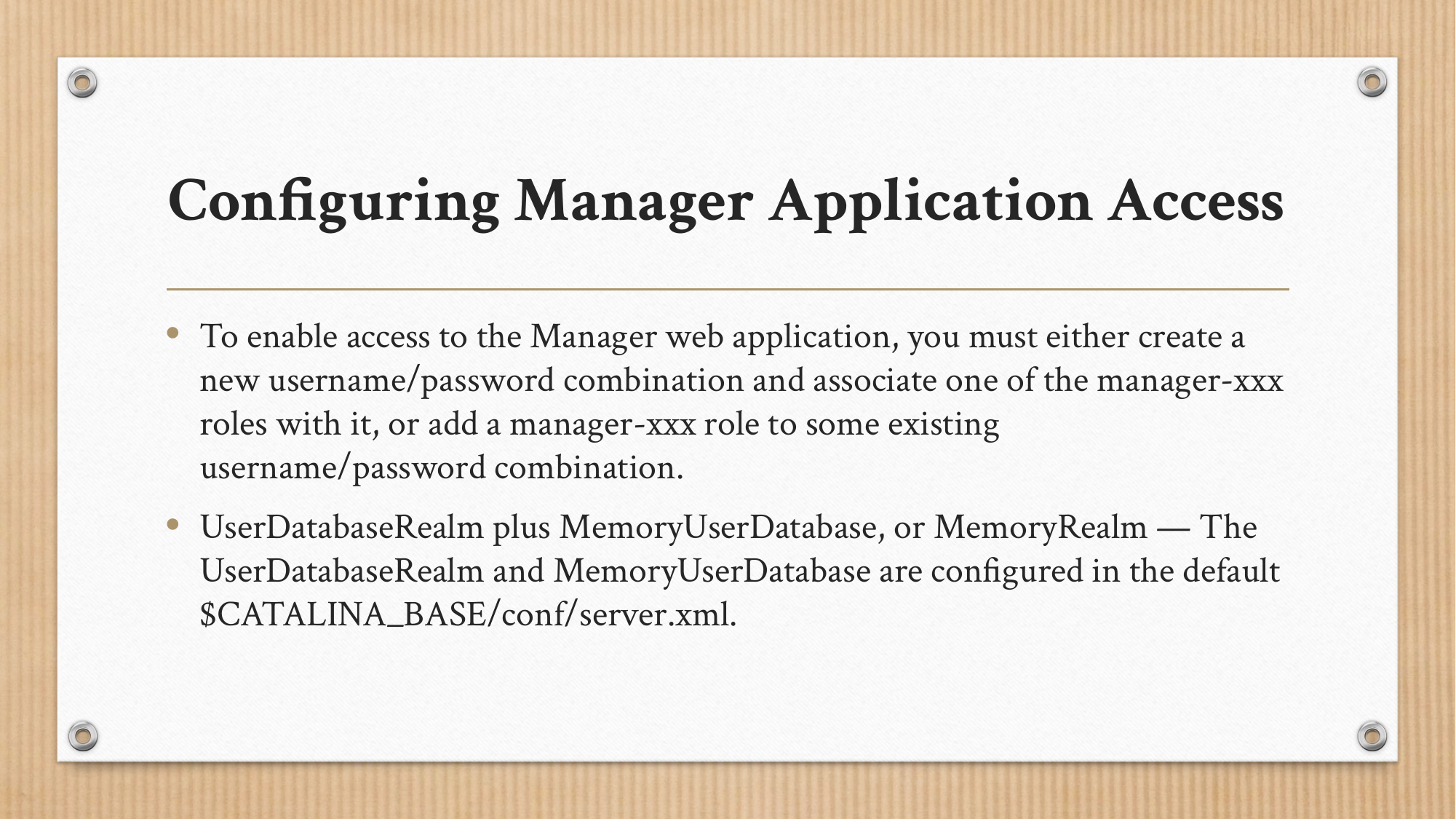

# Configuring Manager Application Access
To enable access to the Manager web application, you must either create a new username/password combination and associate one of the manager-xxx roles with it, or add a manager-xxx role to some existing username/password combination.
UserDatabaseRealm plus MemoryUserDatabase, or MemoryRealm — The UserDatabaseRealm and MemoryUserDatabase are configured in the default $CATALINA_BASE/conf/server.xml.